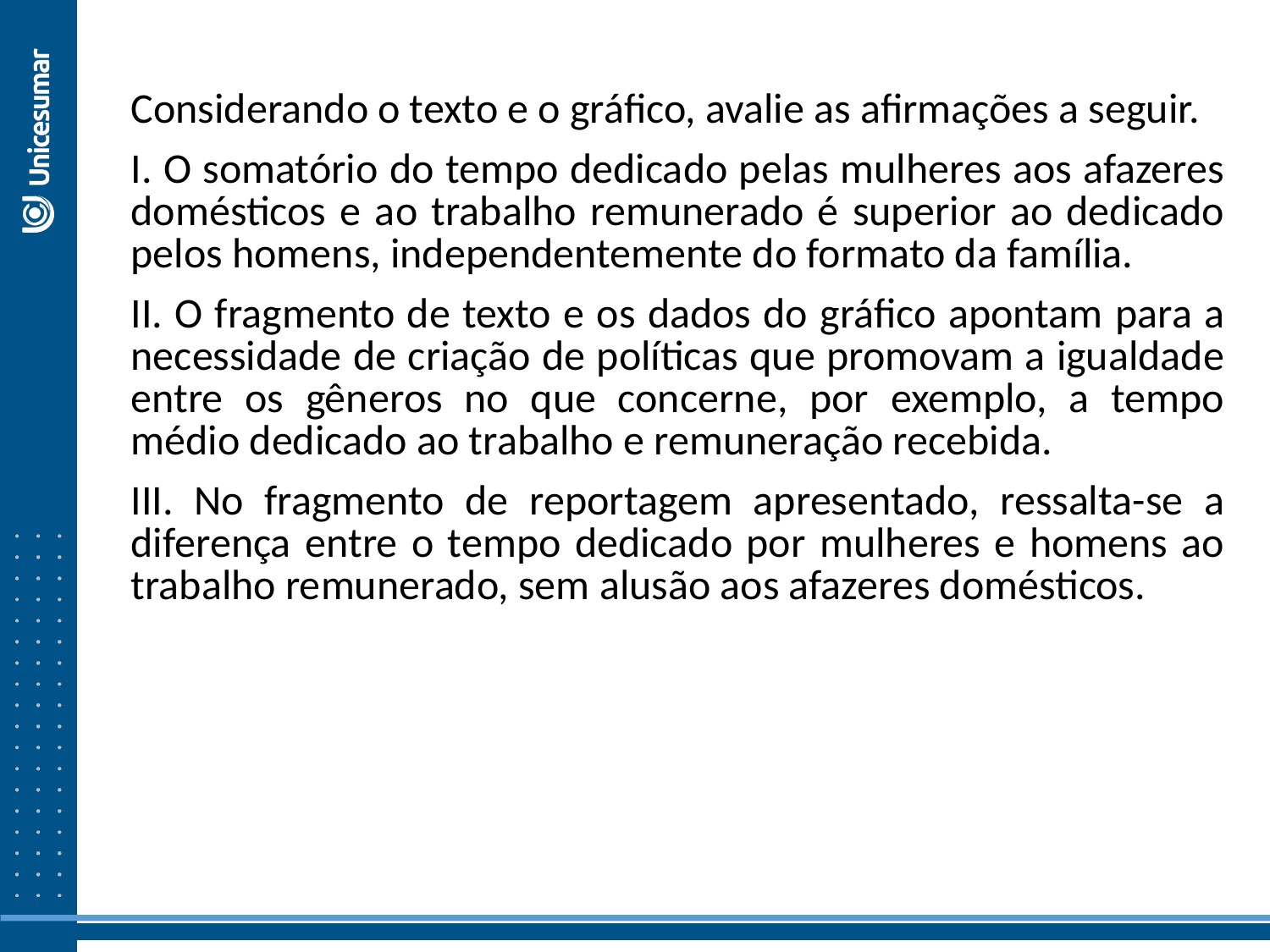

Considerando o texto e o gráfico, avalie as afirmações a seguir.
I. O somatório do tempo dedicado pelas mulheres aos afazeres domésticos e ao trabalho remunerado é superior ao dedicado pelos homens, independentemente do formato da família.
II. O fragmento de texto e os dados do gráfico apontam para a necessidade de criação de políticas que promovam a igualdade entre os gêneros no que concerne, por exemplo, a tempo médio dedicado ao trabalho e remuneração recebida.
III. No fragmento de reportagem apresentado, ressalta-se a diferença entre o tempo dedicado por mulheres e homens ao trabalho remunerado, sem alusão aos afazeres domésticos.